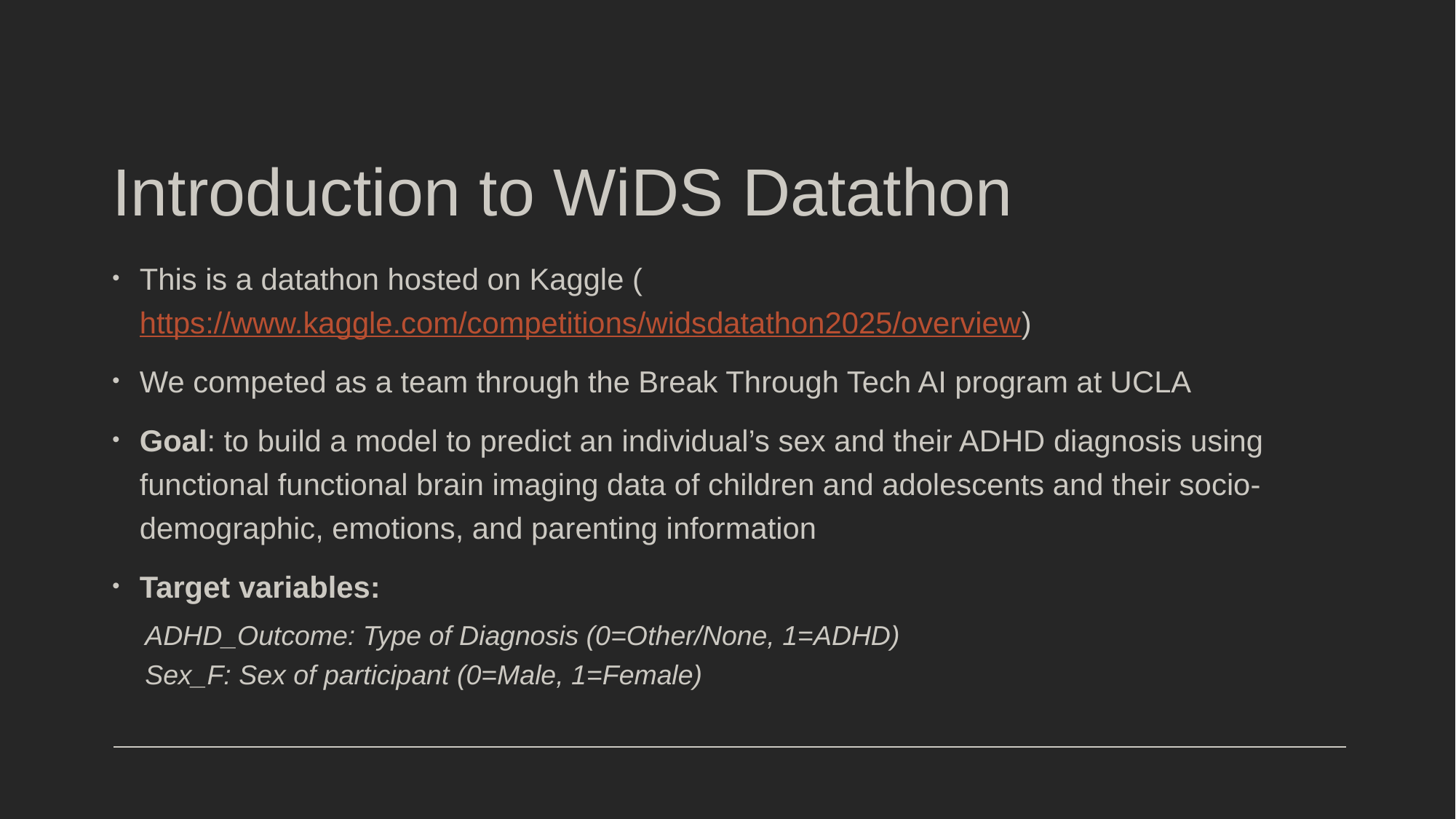

# Introduction to WiDS Datathon
This is a datathon hosted on Kaggle (https://www.kaggle.com/competitions/widsdatathon2025/overview)
We competed as a team through the Break Through Tech AI program at UCLA
Goal: to build a model to predict an individual’s sex and their ADHD diagnosis using functional functional brain imaging data of children and adolescents and their socio-demographic, emotions, and parenting information
Target variables:
ADHD_Outcome: Type of Diagnosis (0=Other/None, 1=ADHD)
Sex_F: Sex of participant (0=Male, 1=Female)